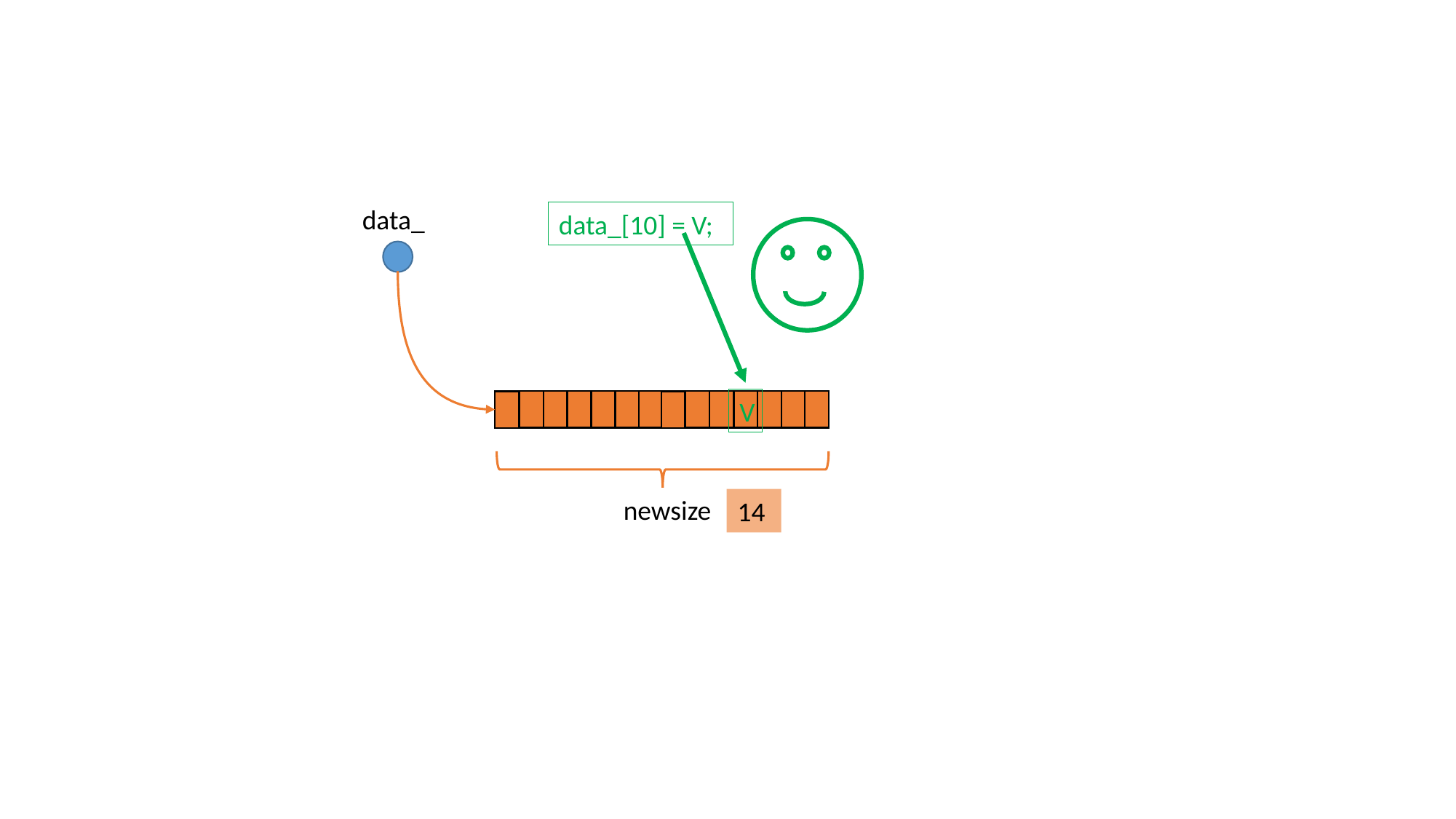

data_
data_[10] = V;

V

newsize
14